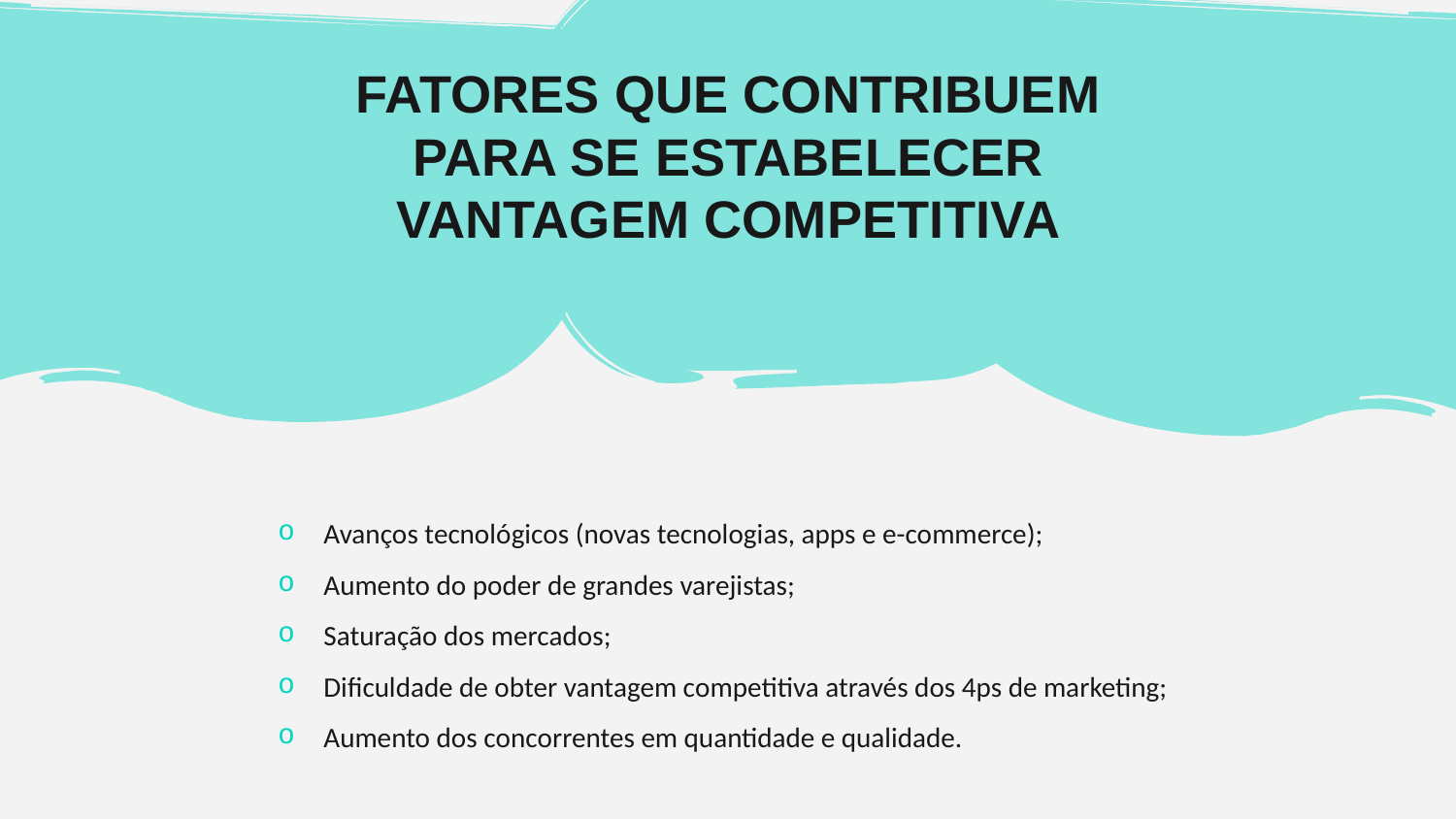

FATORES QUE CONTRIBUEM PARA SE ESTABELECER VANTAGEM COMPETITIVA
Avanços tecnológicos (novas tecnologias, apps e e-commerce);
Aumento do poder de grandes varejistas;
Saturação dos mercados;
Dificuldade de obter vantagem competitiva através dos 4ps de marketing;
Aumento dos concorrentes em quantidade e qualidade.